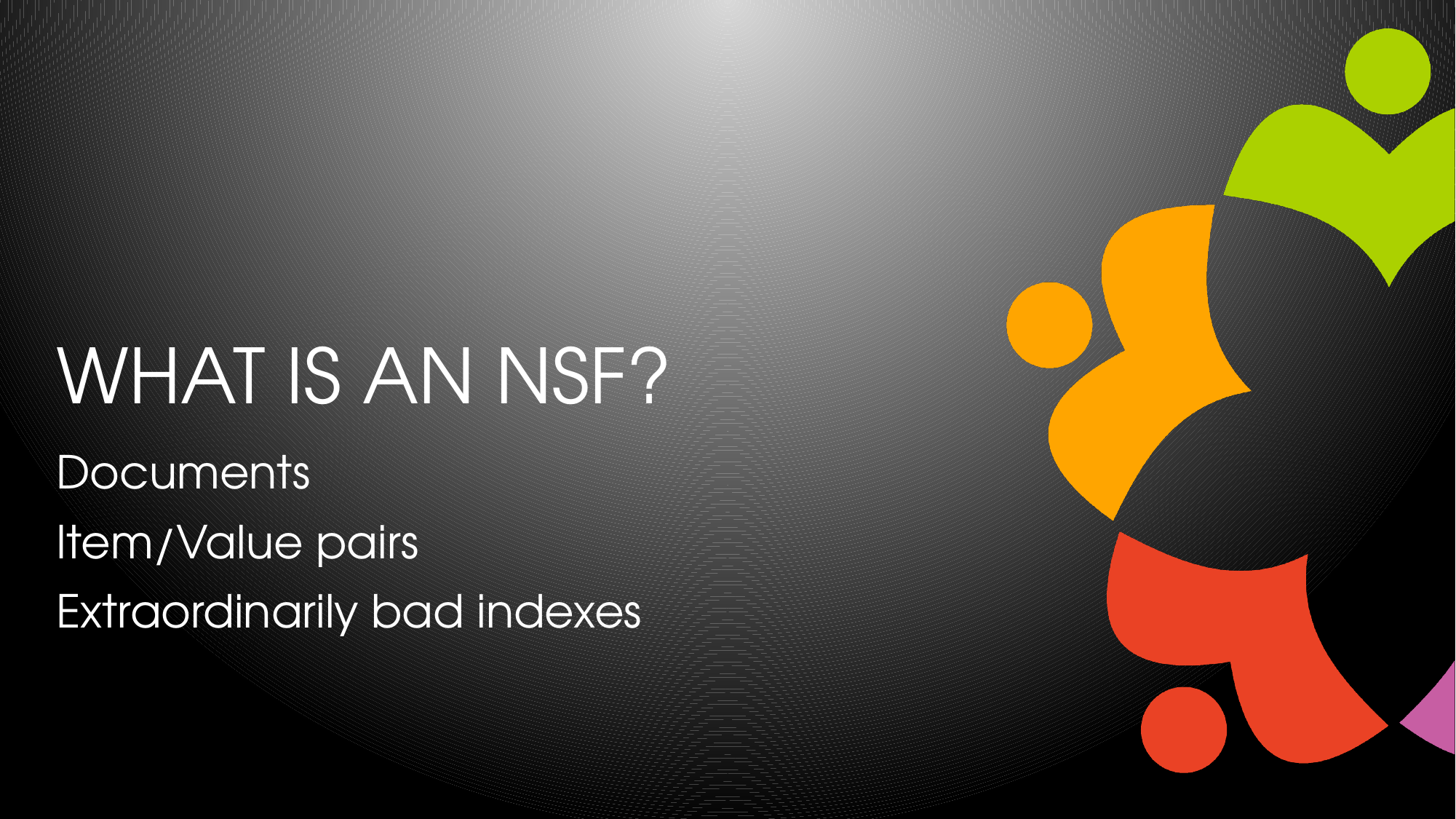

# What is an nsf?
Documents
Item/Value pairs
Extraordinarily bad indexes